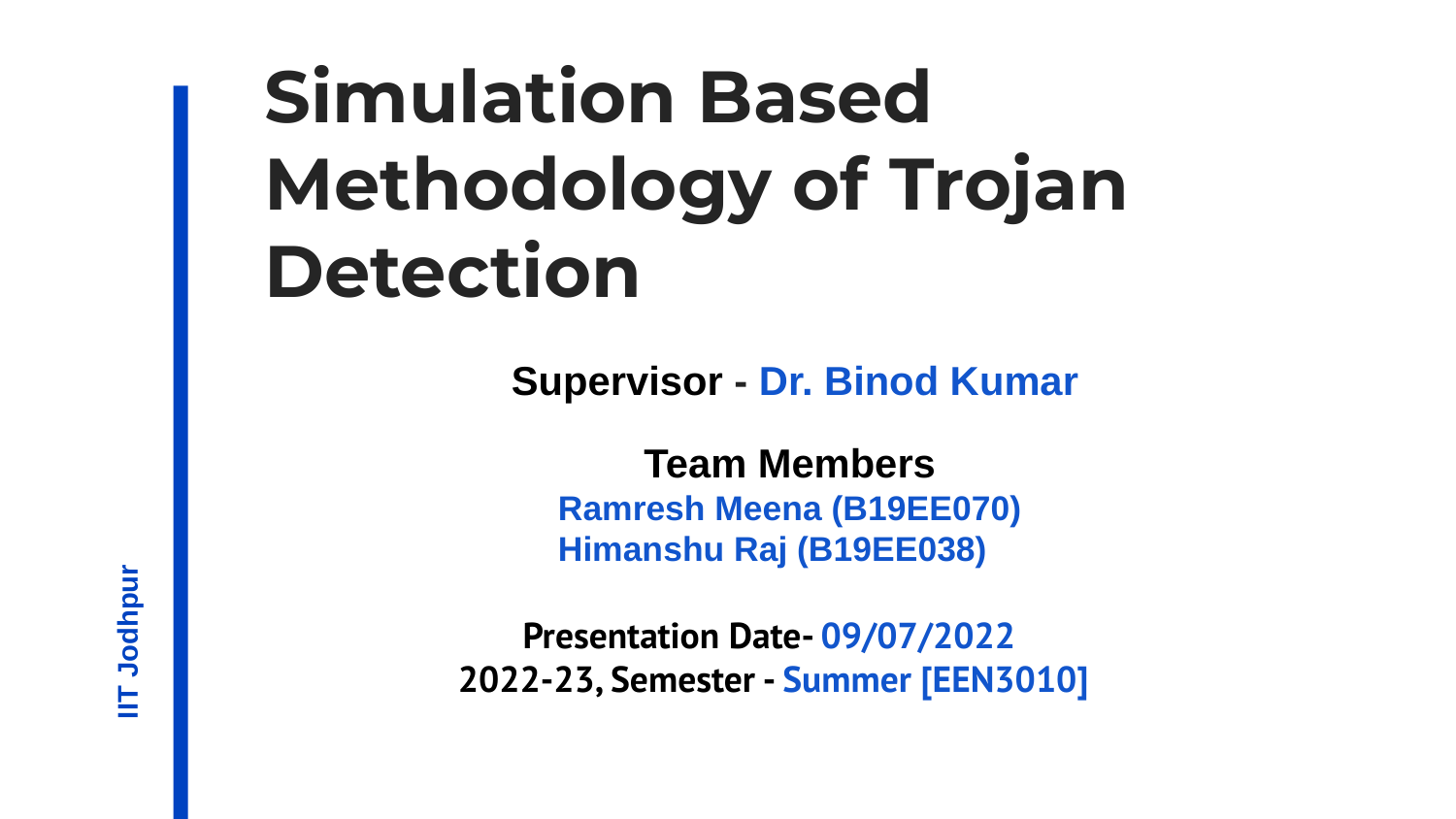

# Simulation Based Methodology of Trojan Detection
                             Supervisor - Dr. Binod Kumar

                                               Team Members
                               Ramresh Meena (B19EE070)
                               Himanshu Raj (B19EE038)

                            Presentation Date- 09/07/2022
                     2022-23, Semester - Summer [EEN3010]

IIT Jodhpur